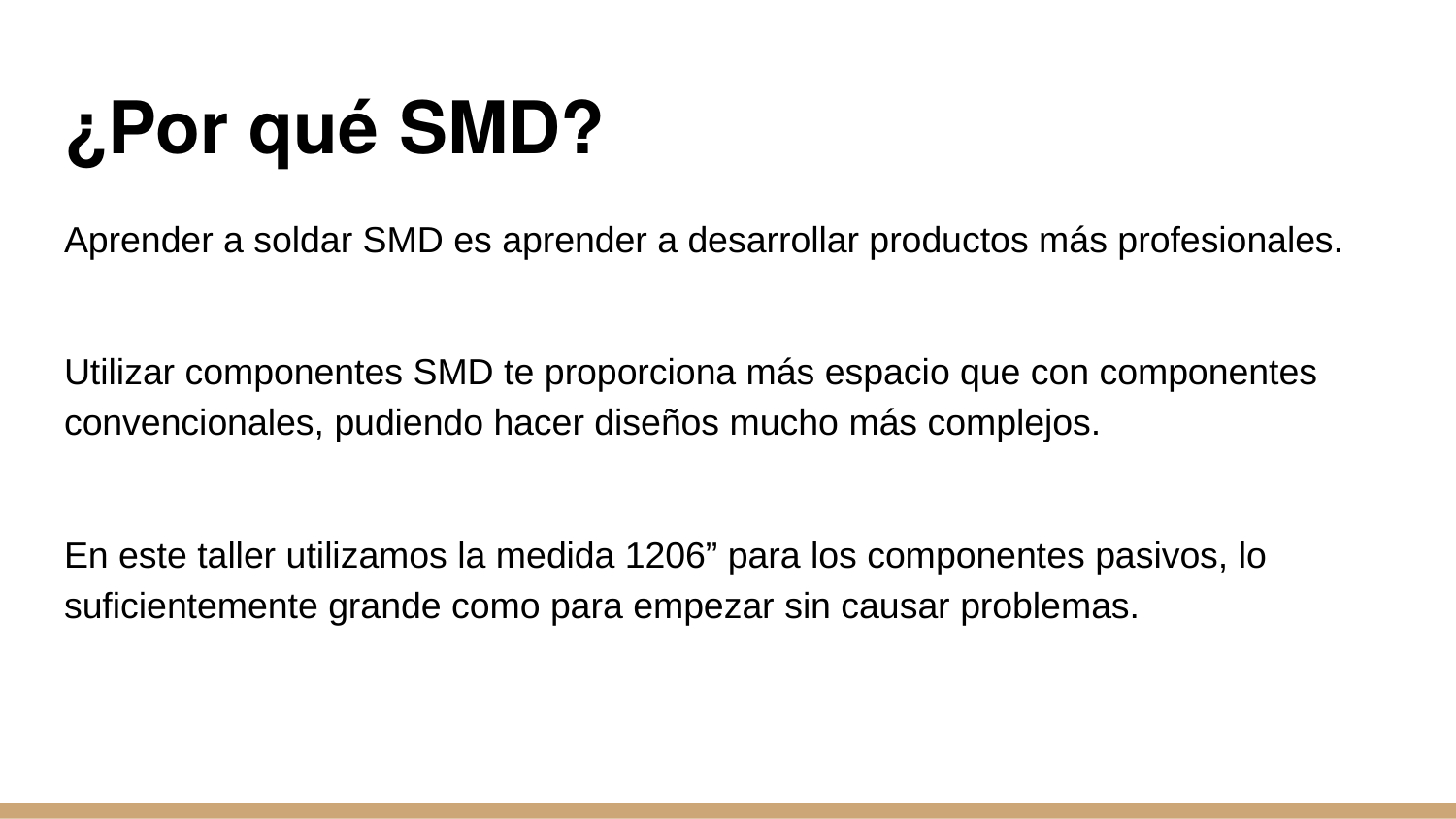

# ¿Por qué SMD?
Aprender a soldar SMD es aprender a desarrollar productos más profesionales.
Utilizar componentes SMD te proporciona más espacio que con componentes convencionales, pudiendo hacer diseños mucho más complejos.
En este taller utilizamos la medida 1206” para los componentes pasivos, lo suficientemente grande como para empezar sin causar problemas.